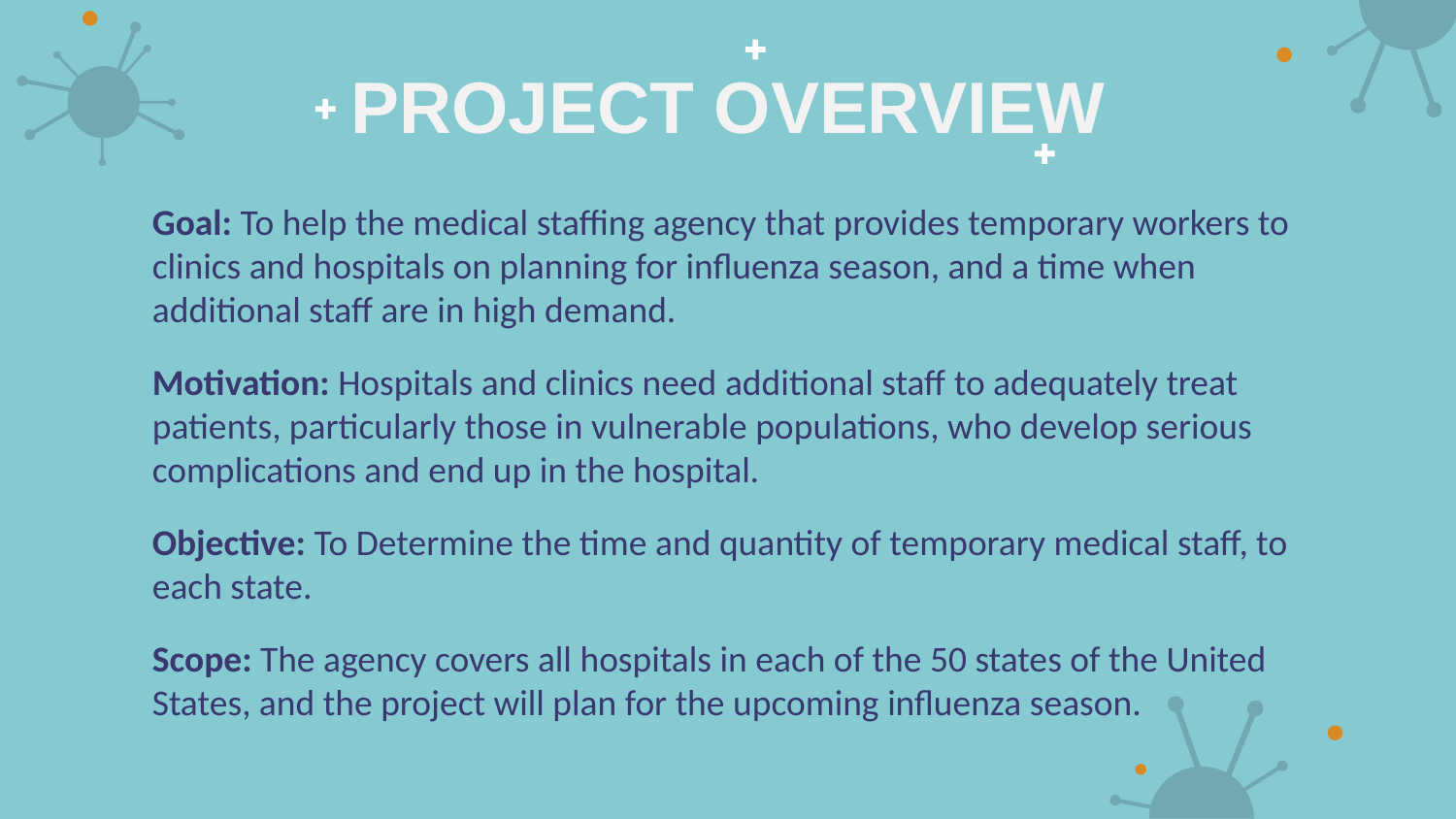

# PROJECT OVERVIEW

Goal: To help the medical staffing agency that provides temporary workers to clinics and hospitals on planning for influenza season, and a time when additional staff are in high demand.

Motivation: Hospitals and clinics need additional staff to adequately treat patients, particularly those in vulnerable populations, who develop serious complications and end up in the hospital.

Objective: To Determine the time and quantity of temporary medical staff, to each state.

Scope: The agency covers all hospitals in each of the 50 states of the United States, and the project will plan for the upcoming influenza season.